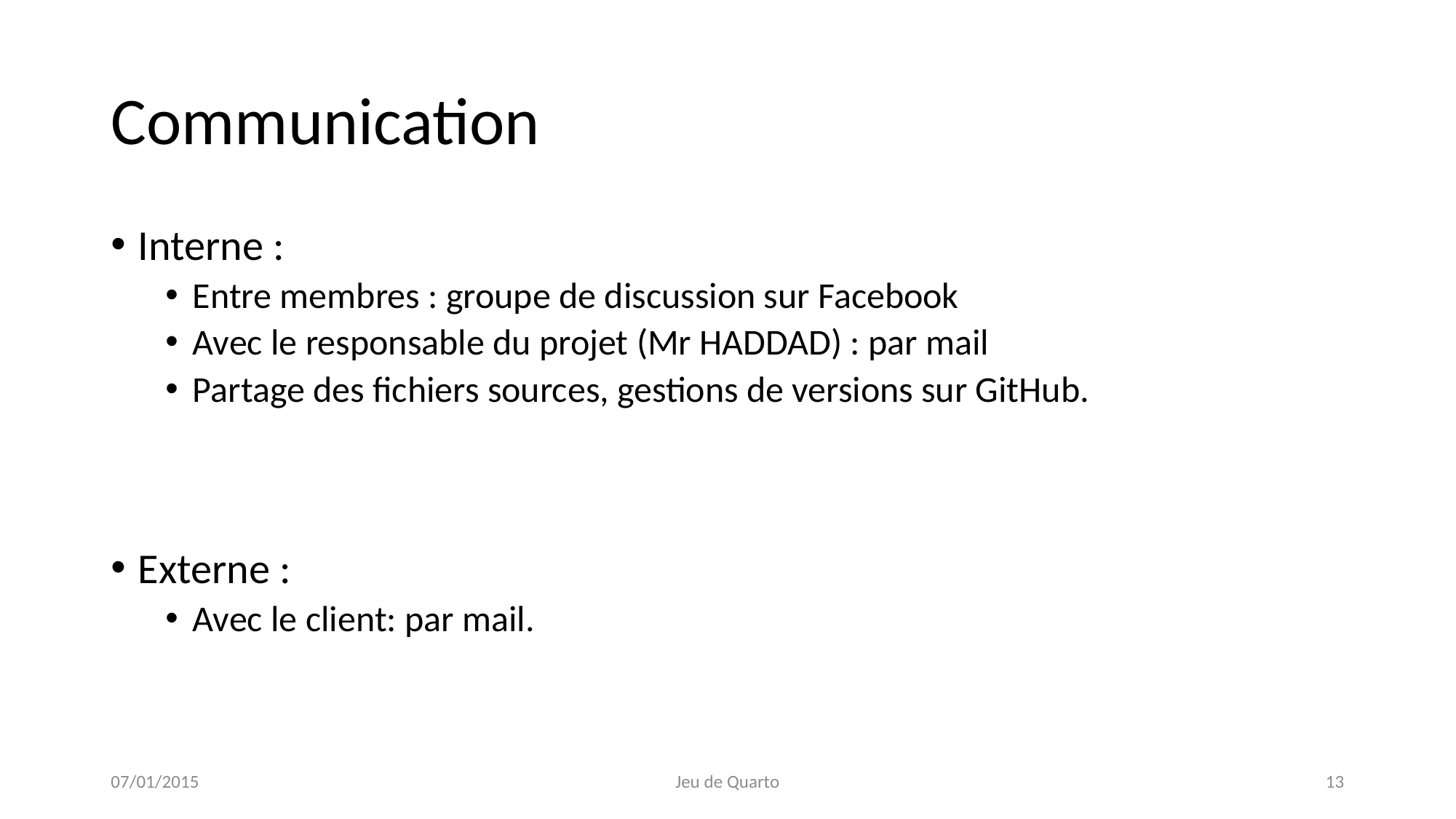

# Communication
Interne :
Entre membres : groupe de discussion sur Facebook
Avec le responsable du projet (Mr HADDAD) : par mail
Partage des fichiers sources, gestions de versions sur GitHub.

Externe :
Avec le client: par mail.

07/01/2015
Jeu de Quarto
13